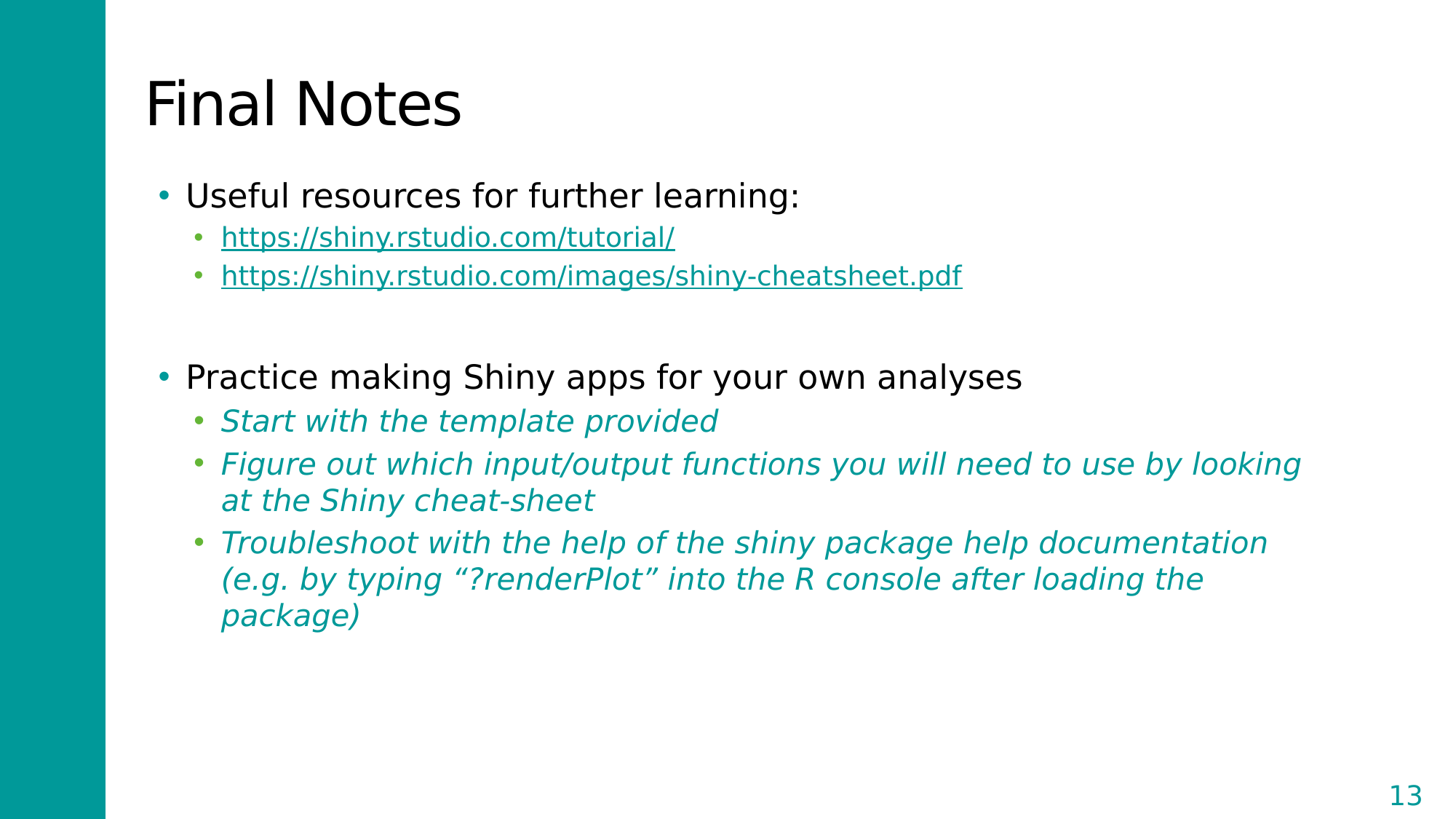

# Final Notes
Useful resources for further learning:
https://shiny.rstudio.com/tutorial/
https://shiny.rstudio.com/images/shiny-cheatsheet.pdf

Practice making Shiny apps for your own analyses
Start with the template provided
Figure out which input/output functions you will need to use by looking at the Shiny cheat-sheet
Troubleshoot with the help of the shiny package help documentation (e.g. by typing “?renderPlot” into the R console after loading the package)
13